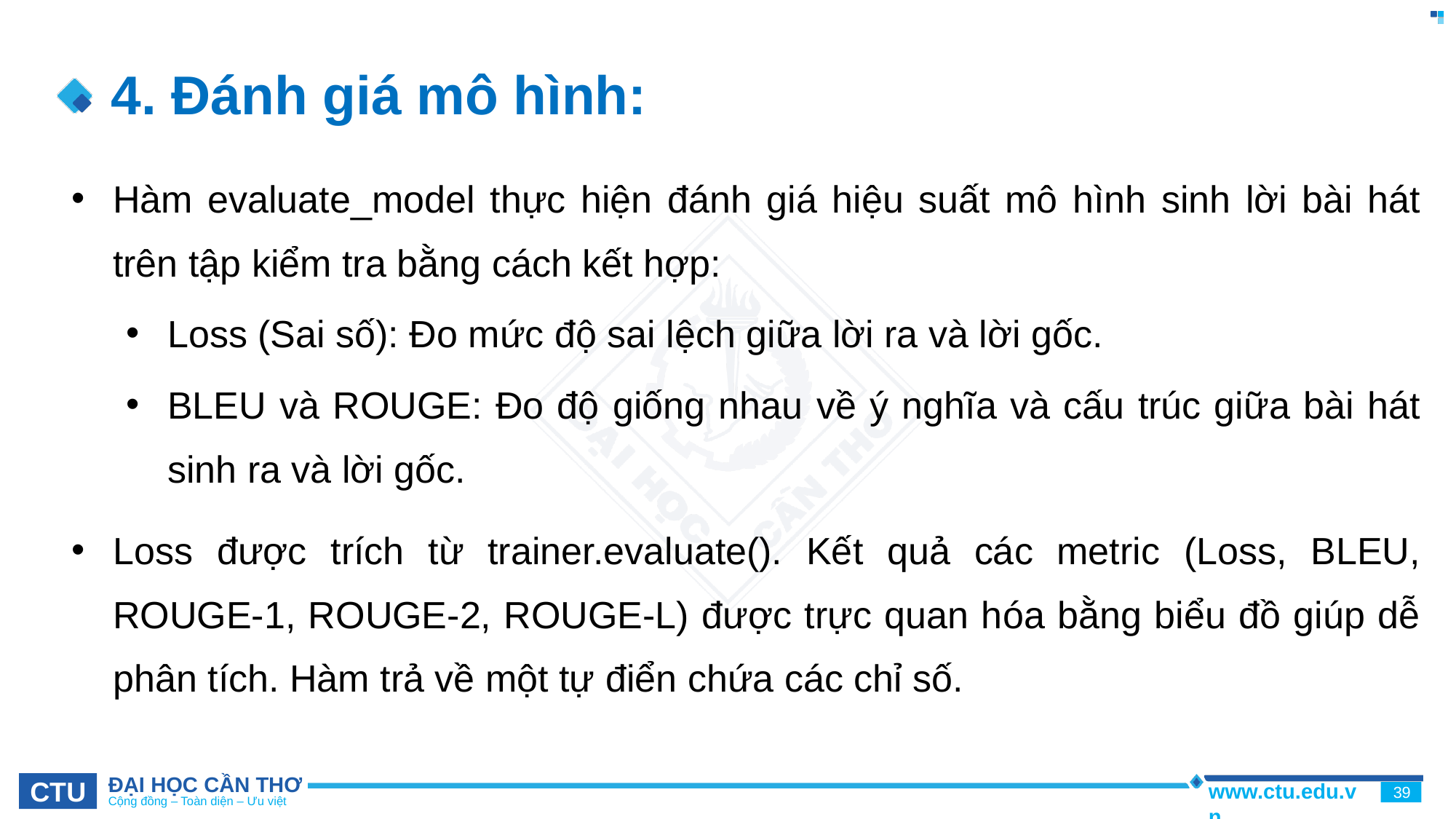

# 4. Đánh giá mô hình:
Hàm evaluate_model thực hiện đánh giá hiệu suất mô hình sinh lời bài hát trên tập kiểm tra bằng cách kết hợp:
Loss (Sai số): Đo mức độ sai lệch giữa lời ra và lời gốc.
BLEU và ROUGE: Đo độ giống nhau về ý nghĩa và cấu trúc giữa bài hát sinh ra và lời gốc.
Loss được trích từ trainer.evaluate(). Kết quả các metric (Loss, BLEU, ROUGE-1, ROUGE-2, ROUGE-L) được trực quan hóa bằng biểu đồ giúp dễ phân tích. Hàm trả về một tự điển chứa các chỉ số.